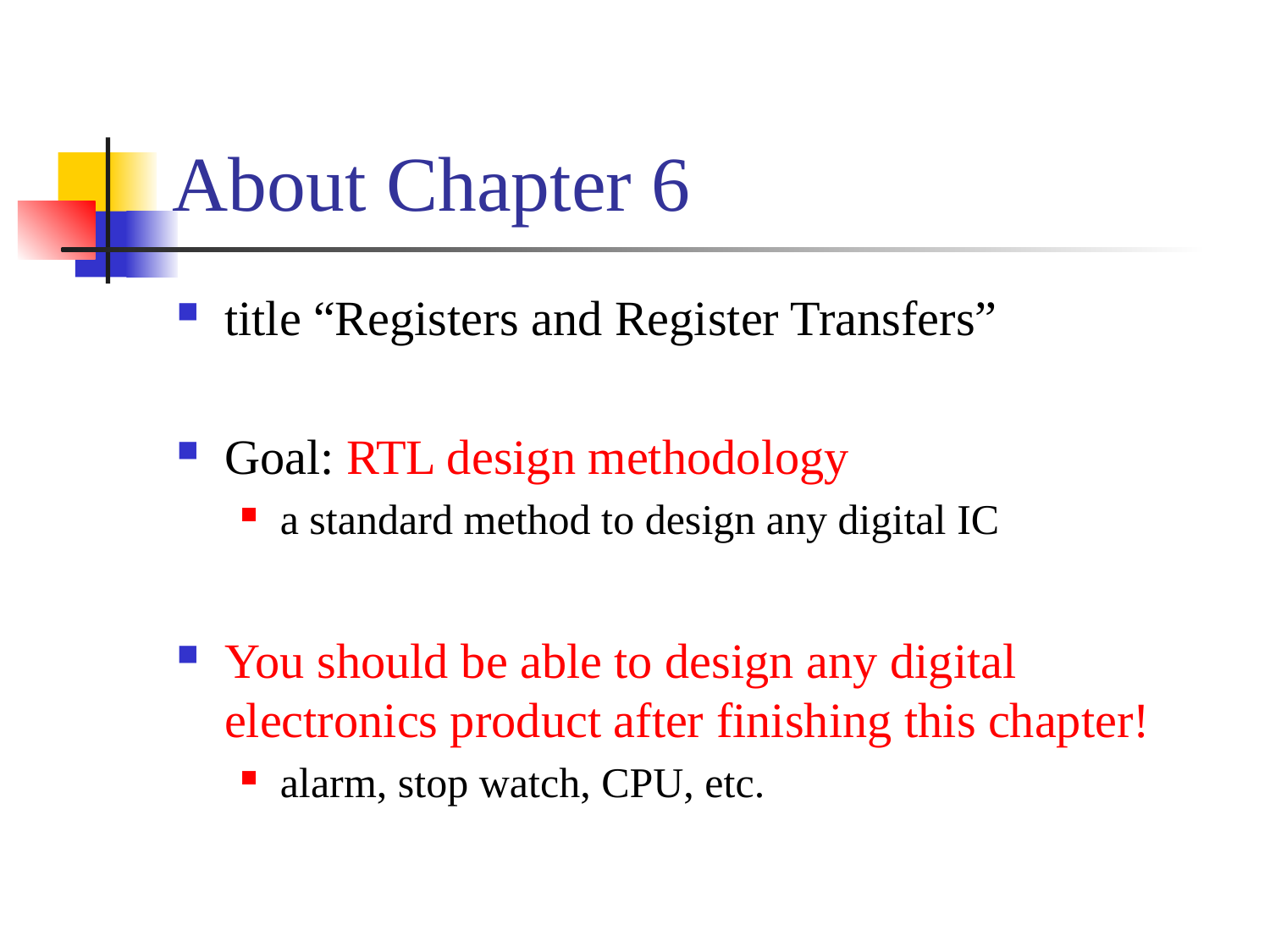

# About Chapter 6
title “Registers and Register Transfers”

Goal: RTL design methodology
a standard method to design any digital IC

You should be able to design any digital electronics product after finishing this chapter!
alarm, stop watch, CPU, etc.